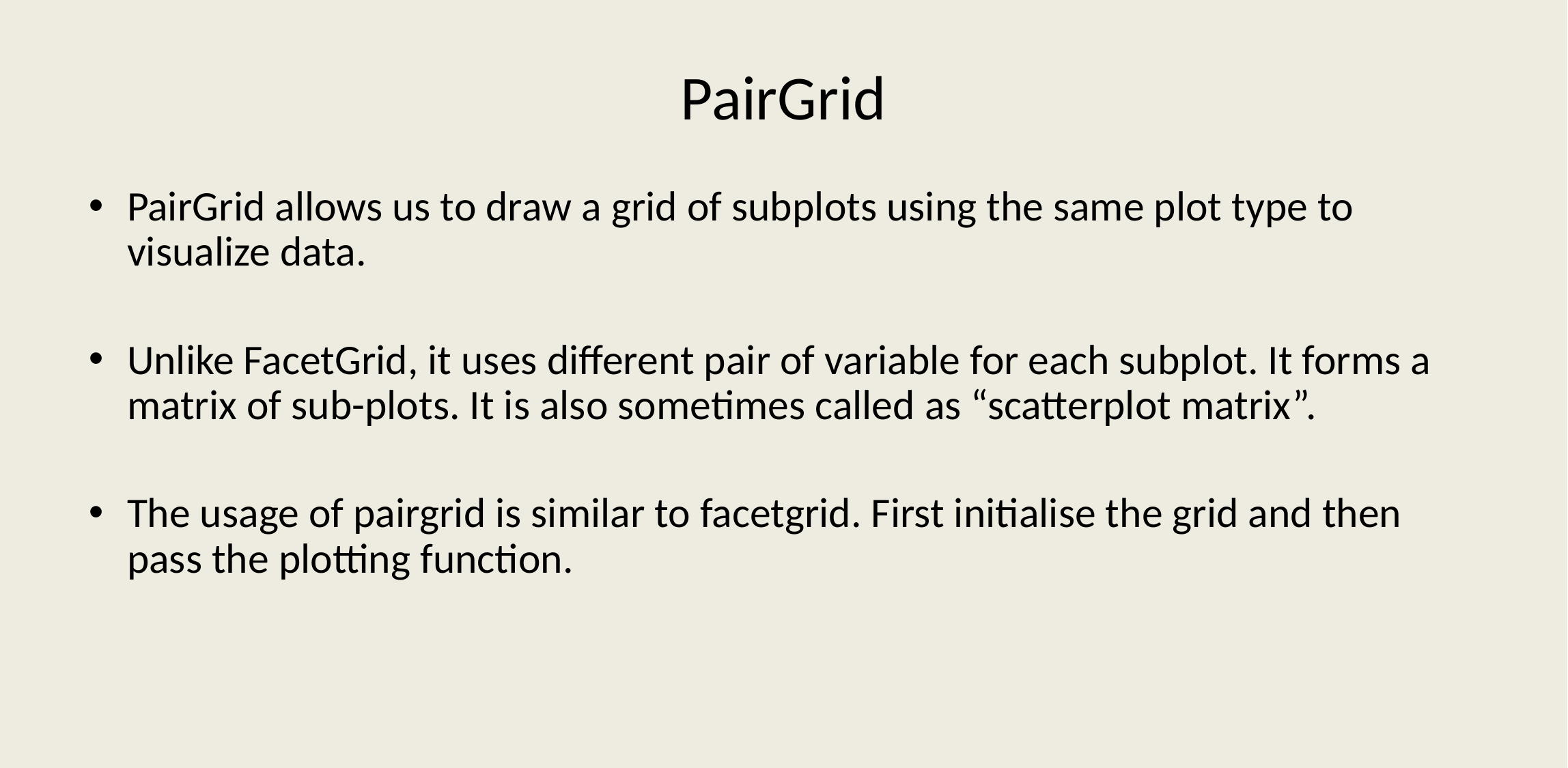

# PairGrid
PairGrid allows us to draw a grid of subplots using the same plot type to visualize data.

Unlike FacetGrid, it uses different pair of variable for each subplot. It forms a matrix of sub-plots. It is also sometimes called as “scatterplot matrix”.

The usage of pairgrid is similar to facetgrid. First initialise the grid and then pass the plotting function.